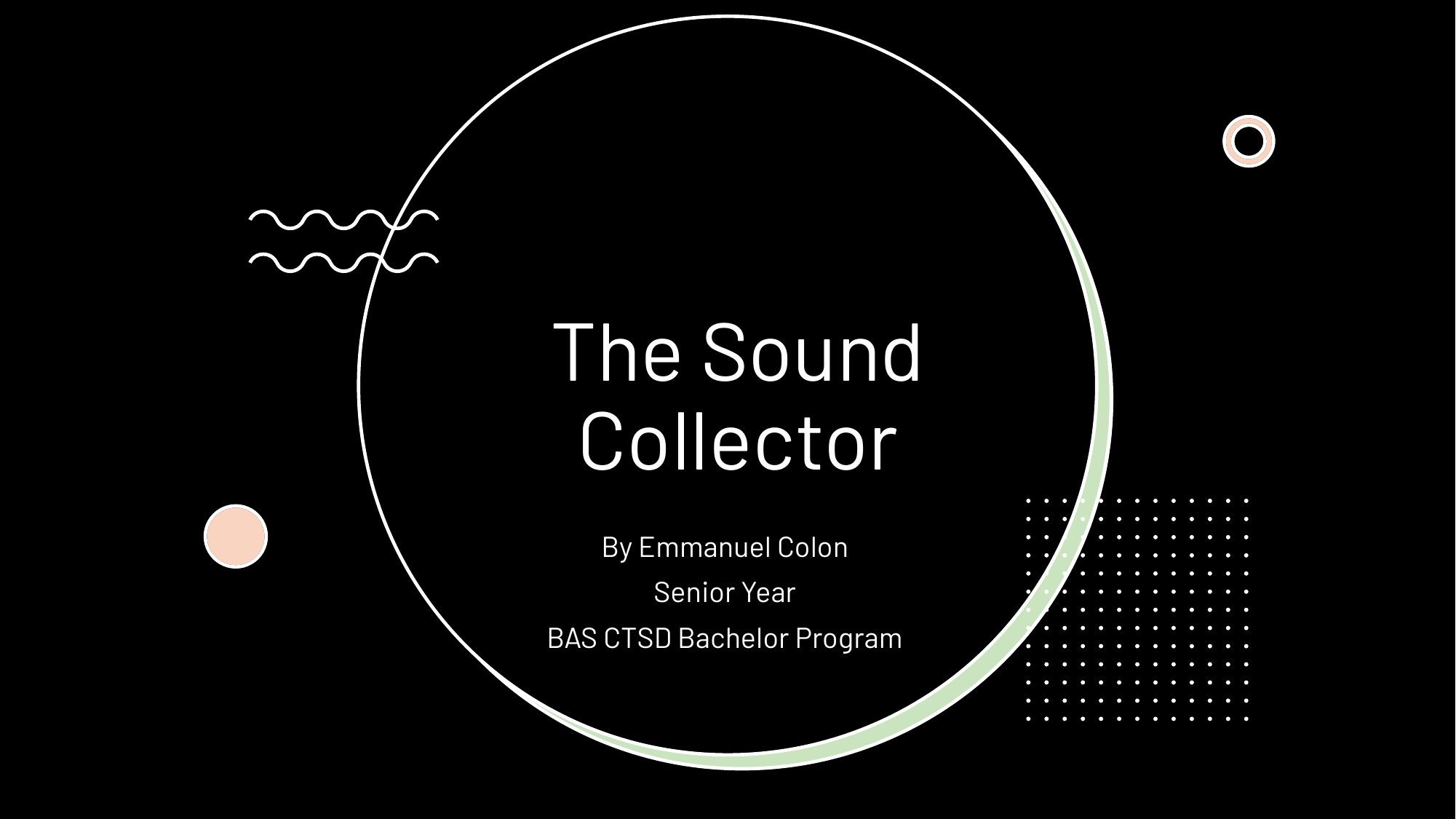

# The Sound Collector

By Emmanuel Colon
Senior Year
BAS CTSD Bachelor Program